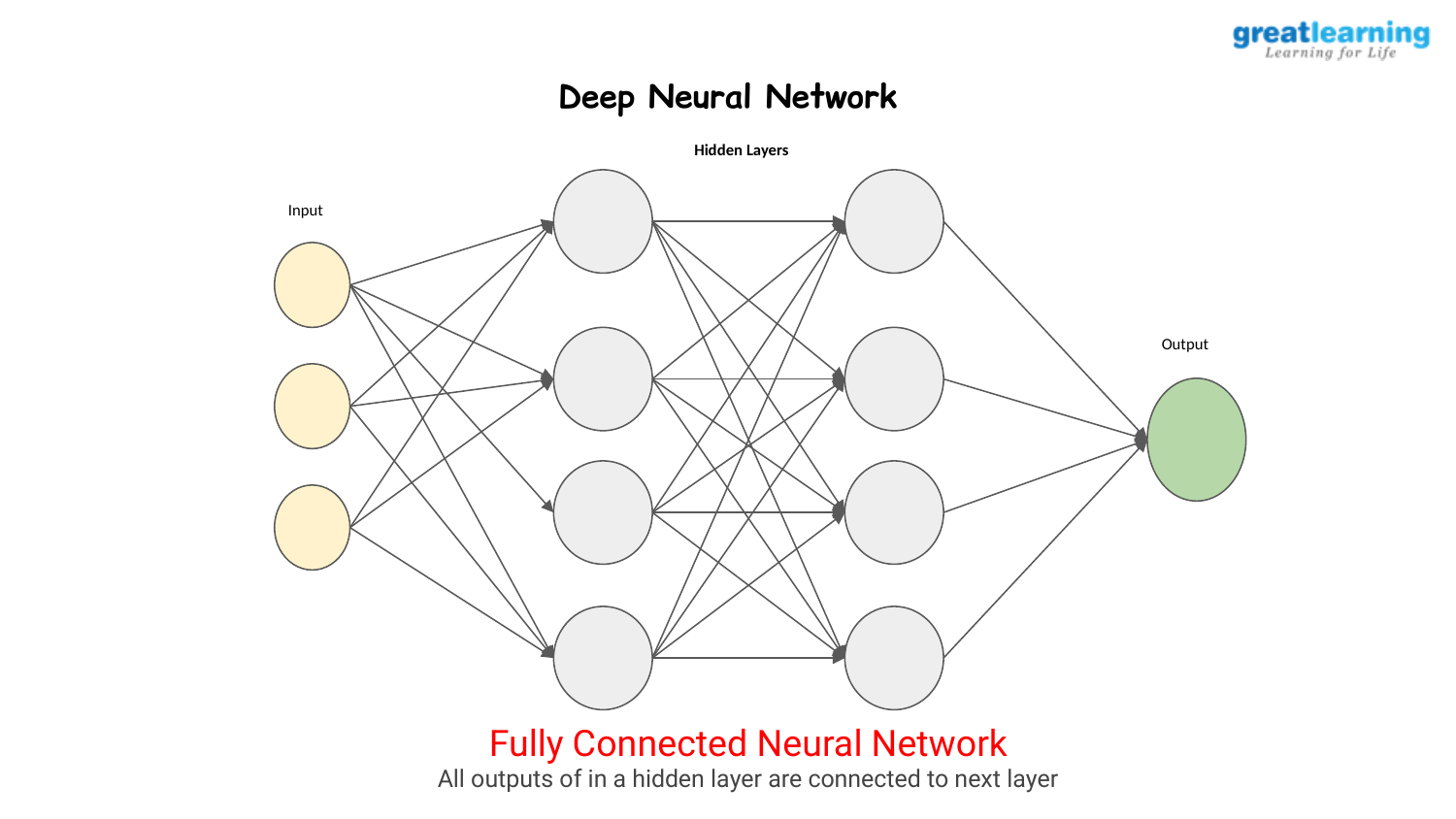

Deep Neural Network
Hidden Layers

Input

Output

Fully Connected Neural Network
All outputs of in a hidden layer are connected to next layer